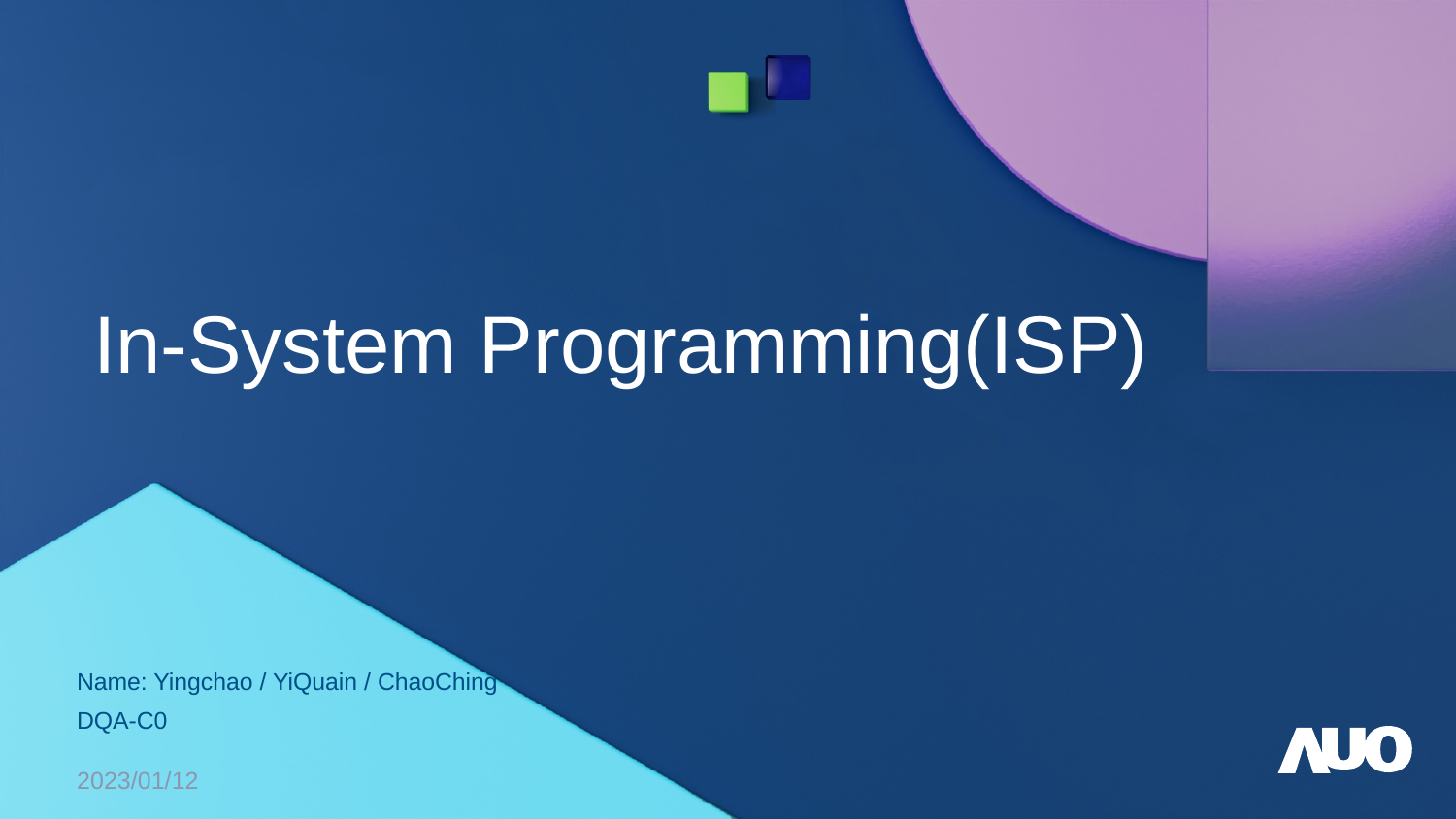

# In-System Programming(ISP)
Name: Yingchao / YiQuain / ChaoChing
DQA-C0
2023/01/12